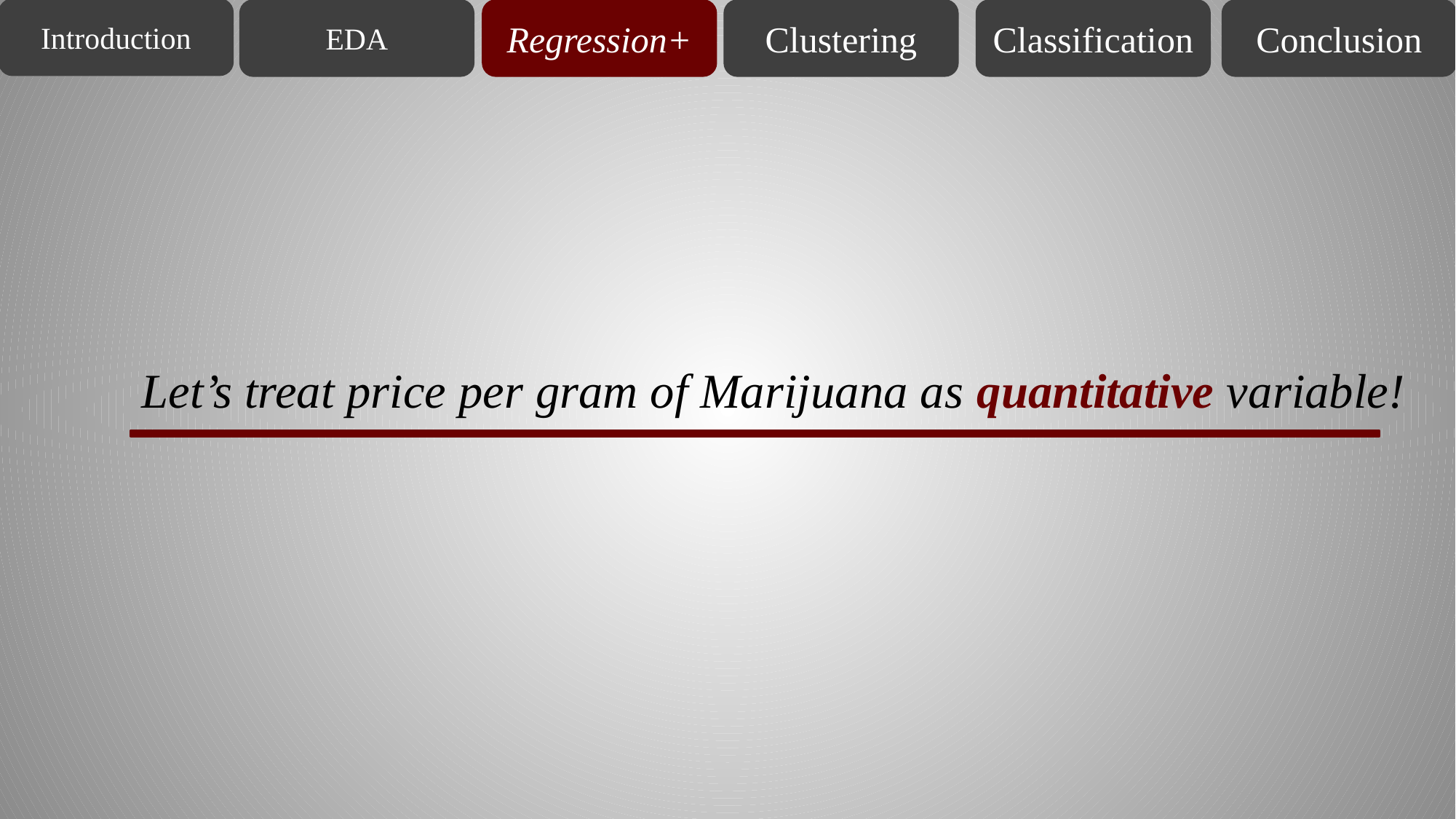

Introduction
EDA
Regression+
Clustering
Classification
Conclusion
Let’s treat price per gram of Marijuana as quantitative variable!